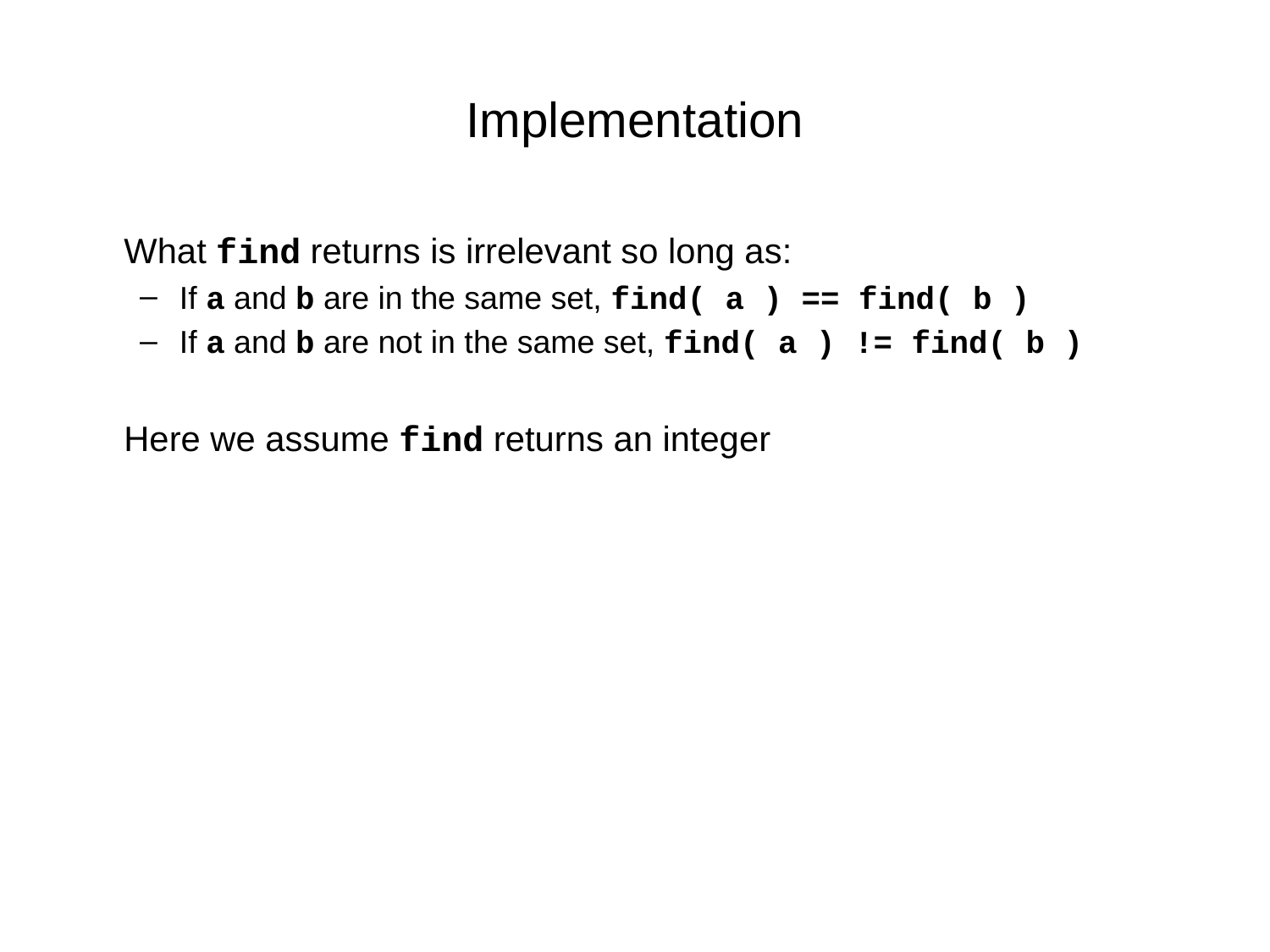

Implementation
	What find returns is irrelevant so long as:
If a and b are in the same set, find( a ) == find( b )
If a and b are not in the same set, find( a ) != find( b )

	Here we assume find returns an integer